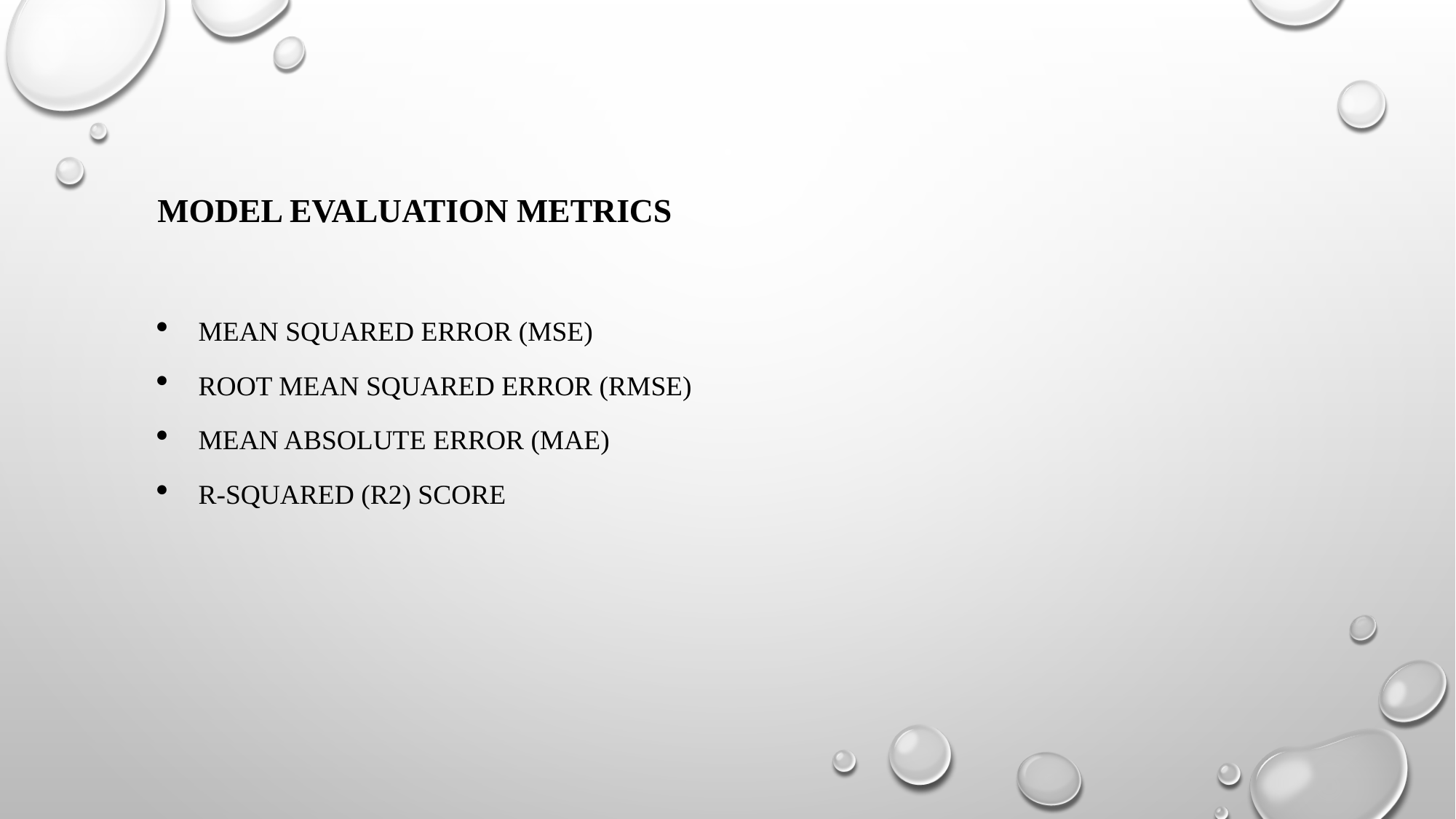

Model Evaluation Metrics

Mean Squared Error (MSE)
Root Mean Squared Error (RMSE)
Mean Absolute Error (MAE)
R-squared (R2) Score